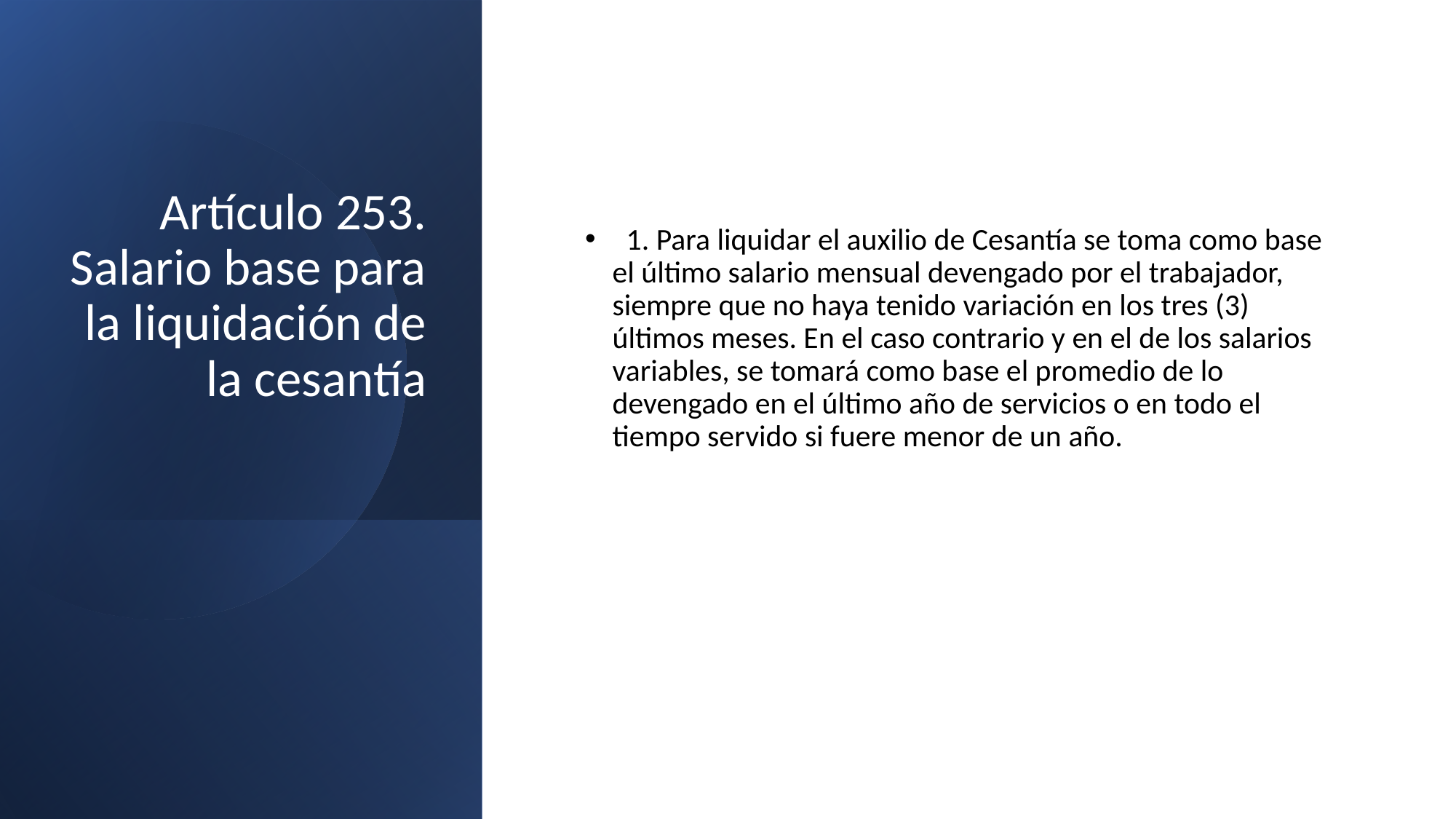

# Artículo 253. Salario base para la liquidación de la cesantía

  1. Para liquidar el auxilio de Cesantía se toma como base el último salario mensual devengado por el trabajador, siempre que no haya tenido variación en los tres (3) últimos meses. En el caso contrario y en el de los salarios variables, se tomará como base el promedio de lo devengado en el último año de servicios o en todo el tiempo servido si fuere menor de un año.